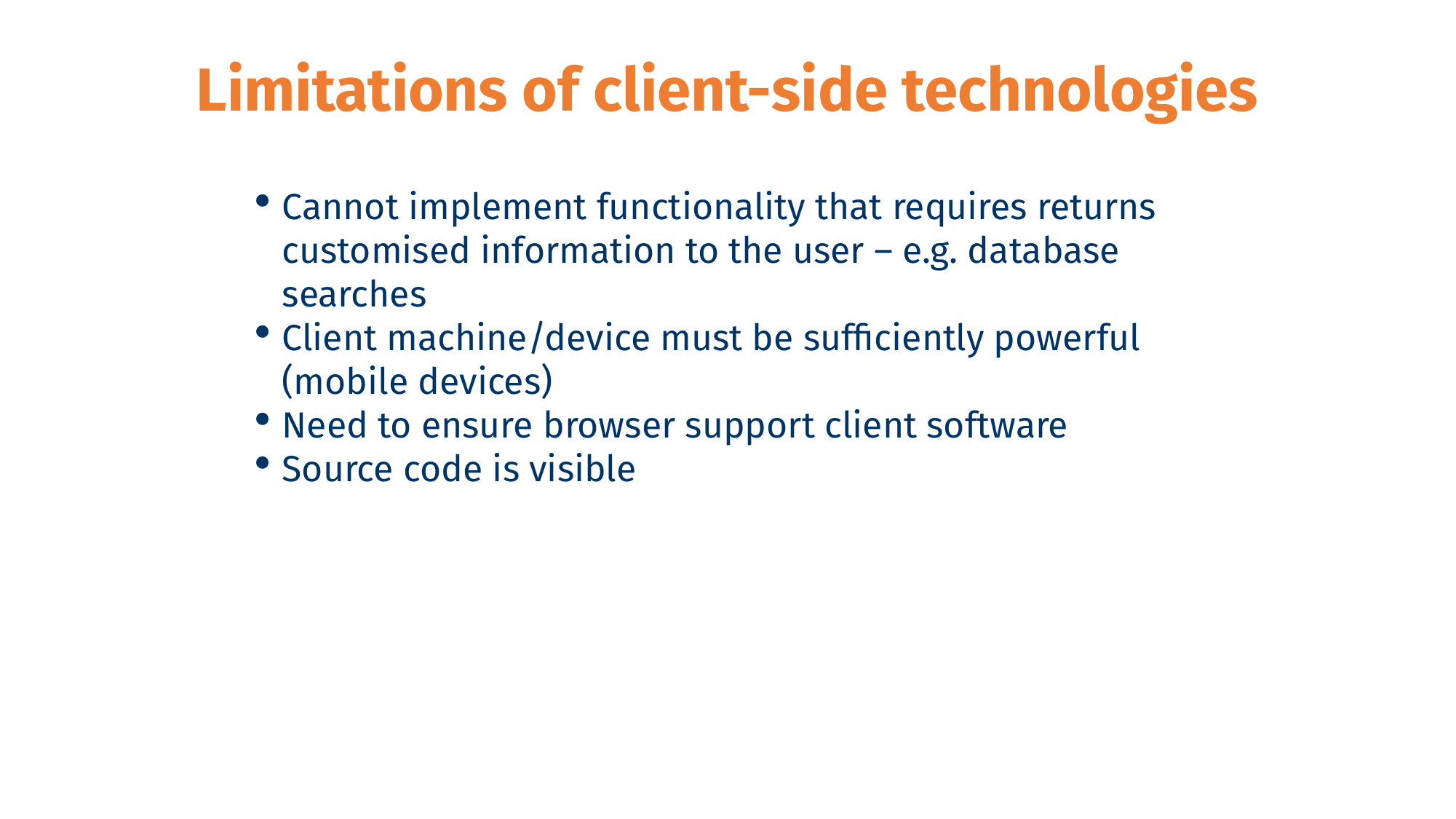

Limitations of client-side technologies

Cannot implement functionality that requires returns customised information to the user – e.g. database searches
Client machine/device must be sufficiently powerful  (mobile devices)
Need to ensure browser support client software
Source code is visible